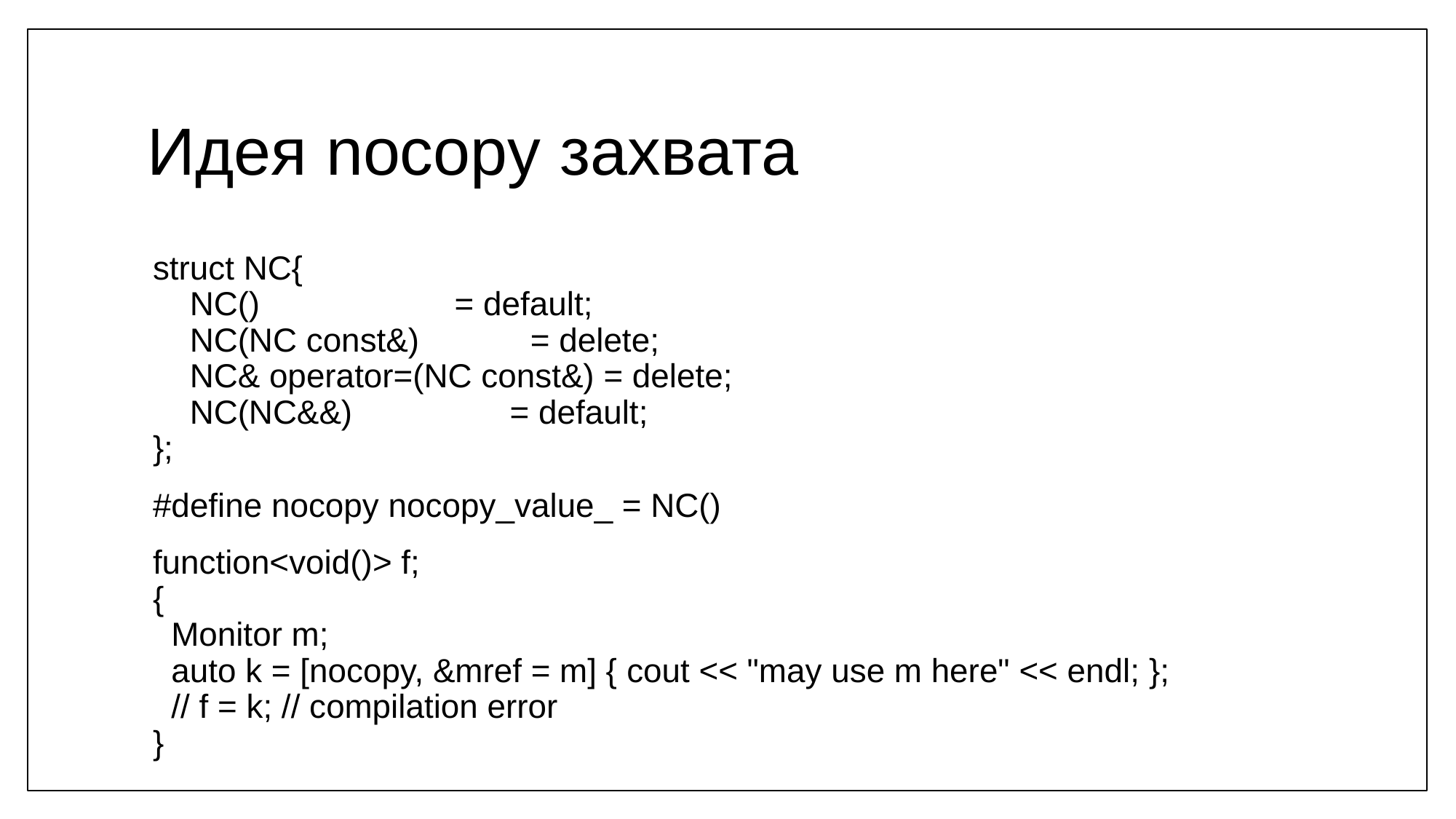

# Идея nocopy захвата
struct NC{
    NC()                     = default;
    NC(NC const&)            = delete;
    NC& operator=(NC const&) = delete;
    NC(NC&&)                 = default;
};
#define nocopy nocopy_value_ = NC()
function<void()> f;
{
  Monitor m;
  auto k = [nocopy, &mref = m] { cout << "may use m here" << endl; };
  // f = k; // compilation error
}